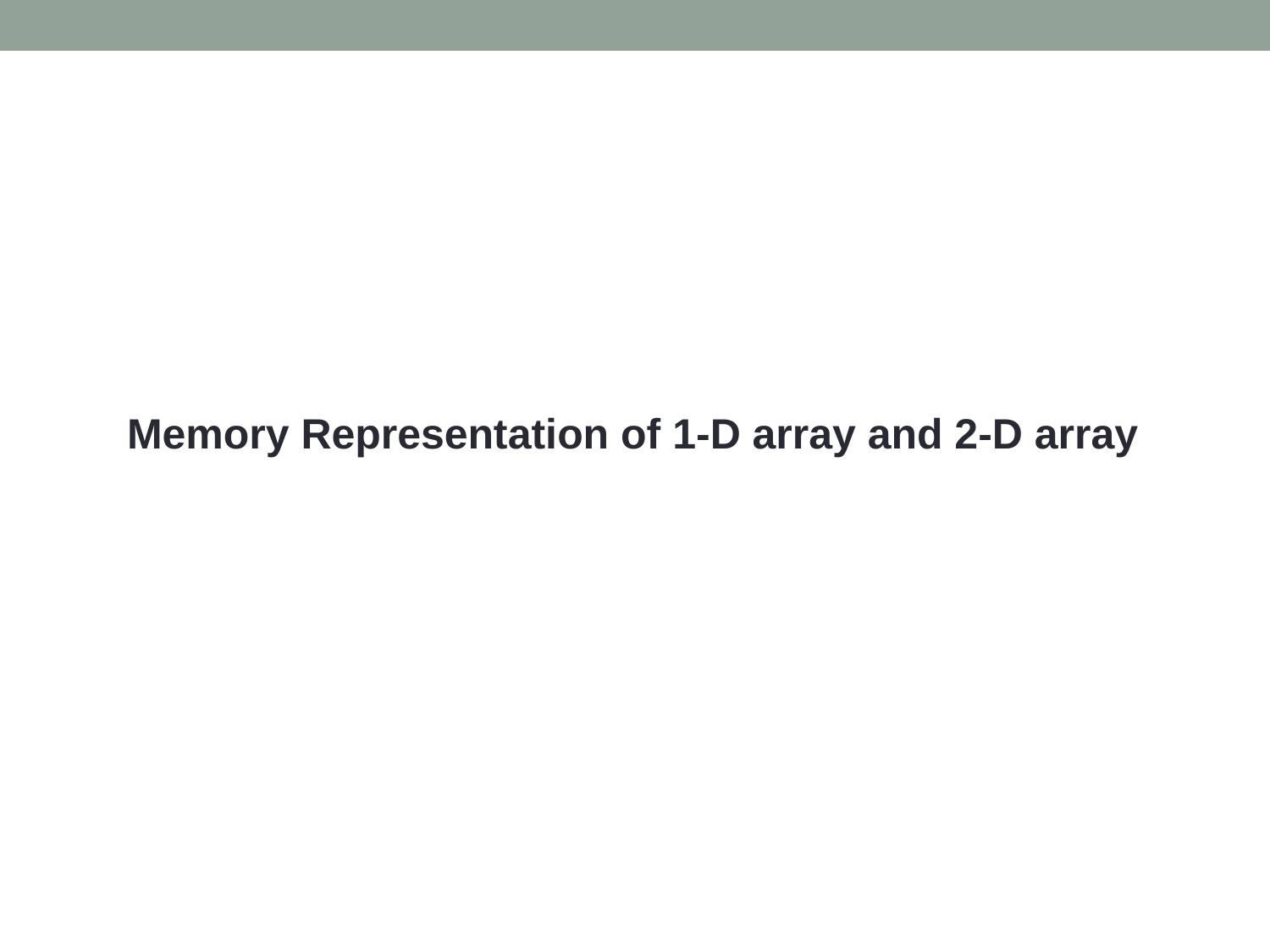

#

Memory Representation of 1-D array and 2-D array